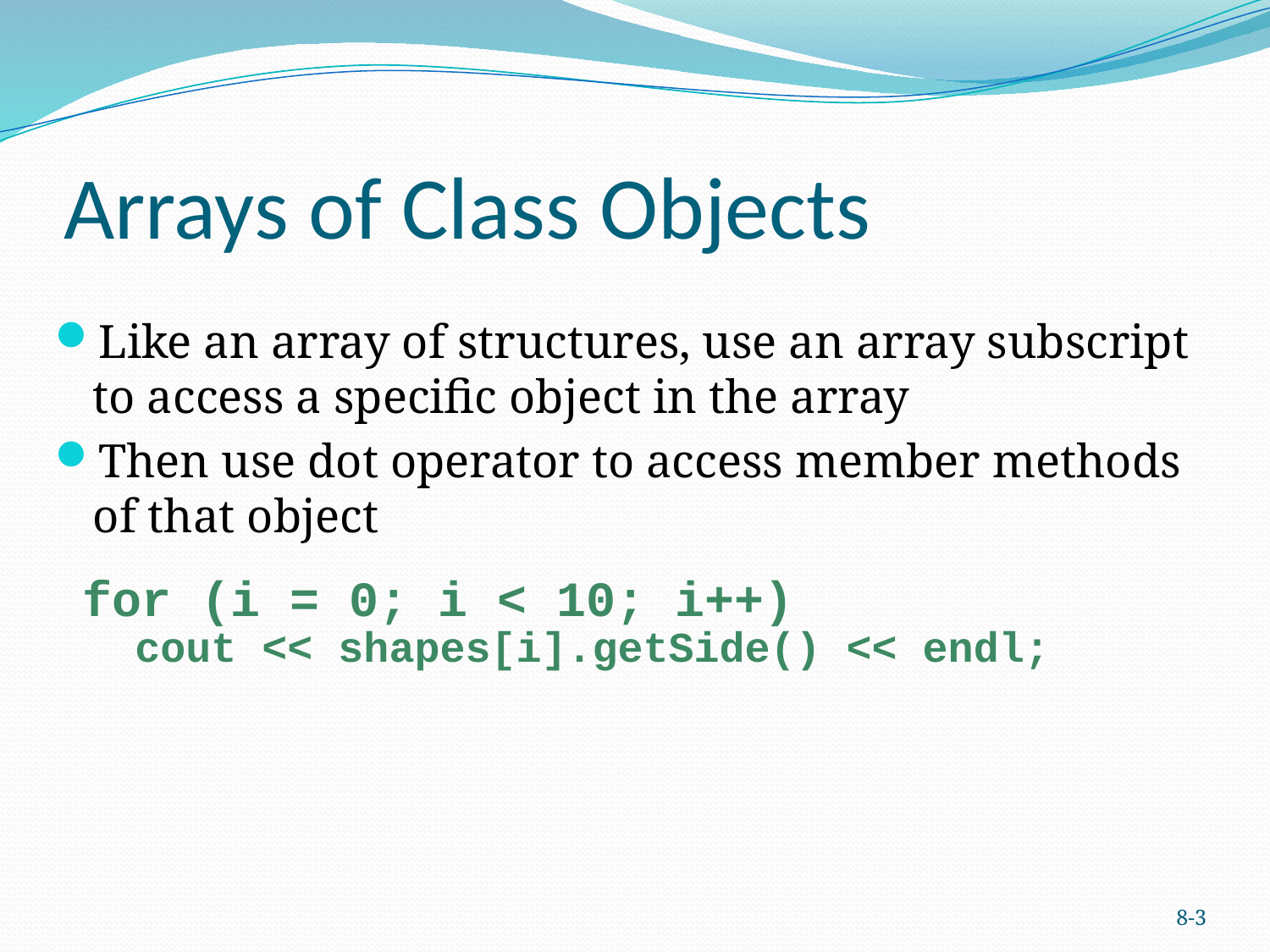

# Arrays of Class Objects
Like an array of structures, use an array subscript to access a specific object in the array
Then use dot operator to access member methods of that object
 for (i = 0; i < 10; i++)
 cout << shapes[i].getSide() << endl;
8-3